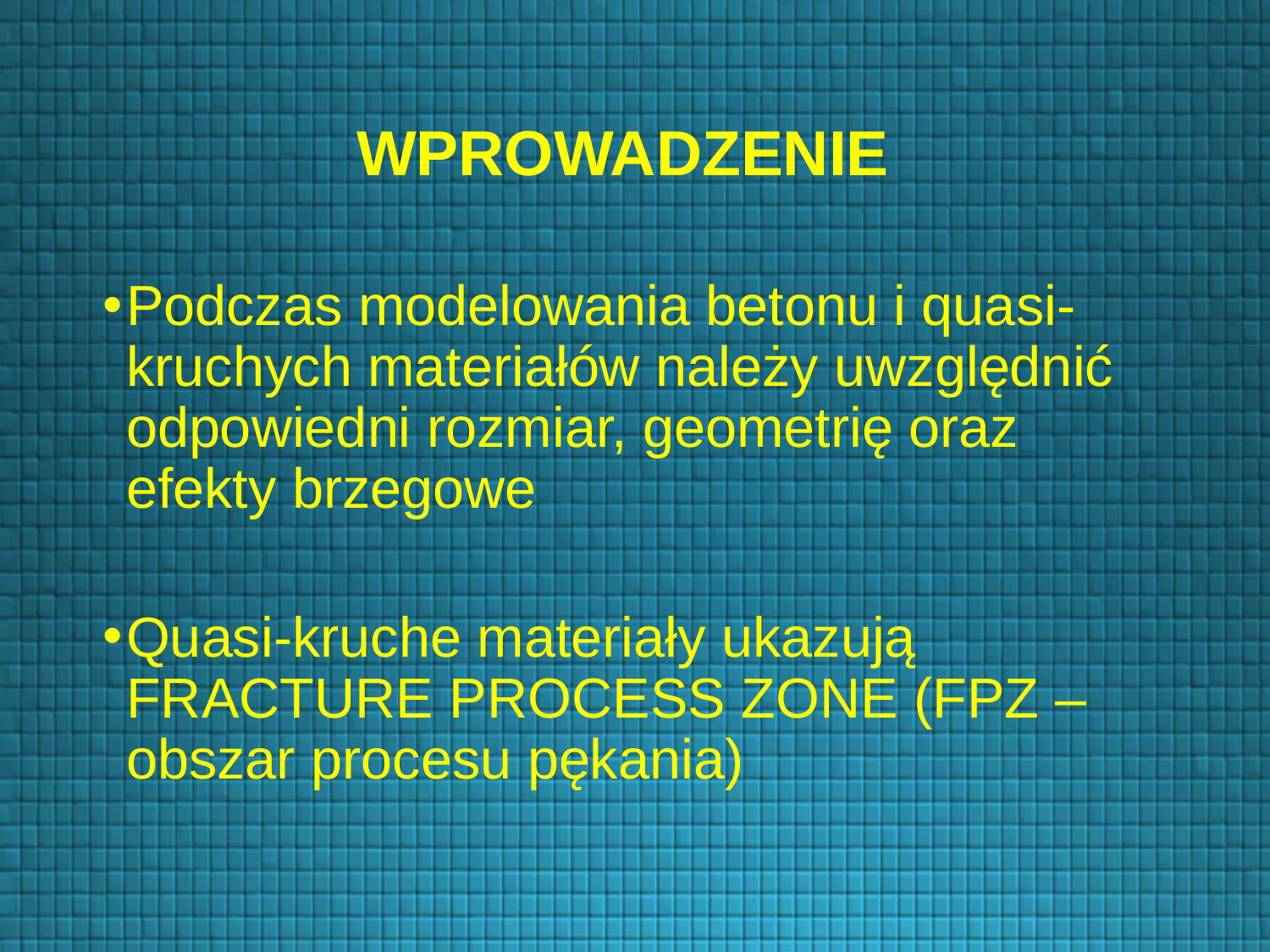

WPROWADZENIE

Podczas modelowania betonu i quasi-kruchych materiałów należy uwzględnić odpowiedni rozmiar, geometrię oraz efekty brzegowe

Quasi-kruche materiały ukazują FRACTURE PROCESS ZONE (FPZ – obszar procesu pękania)